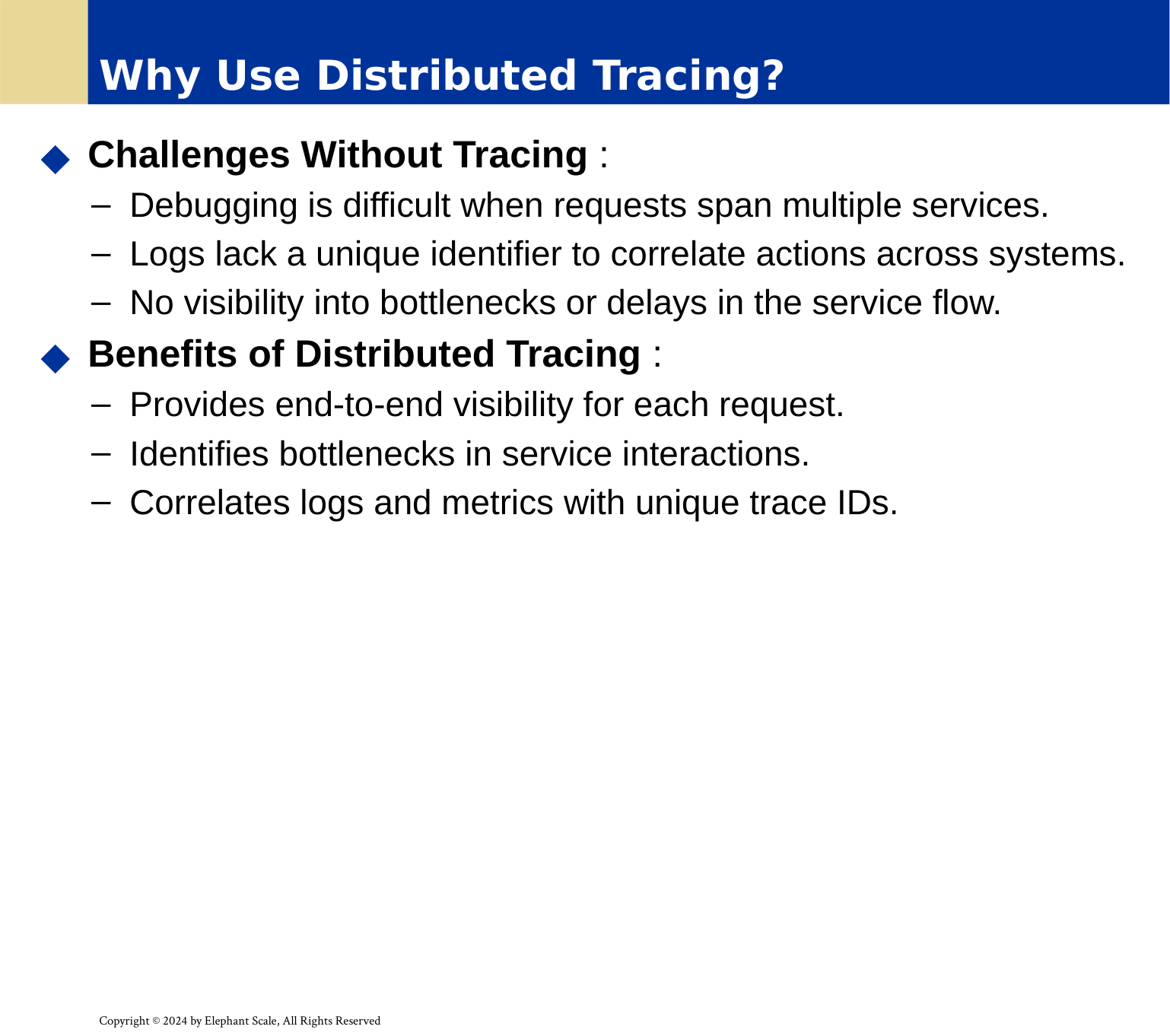

# Why Use Distributed Tracing?
 Challenges Without Tracing :
 Debugging is difficult when requests span multiple services.
 Logs lack a unique identifier to correlate actions across systems.
 No visibility into bottlenecks or delays in the service flow.
 Benefits of Distributed Tracing :
 Provides end-to-end visibility for each request.
 Identifies bottlenecks in service interactions.
 Correlates logs and metrics with unique trace IDs.
Copyright © 2024 by Elephant Scale, All Rights Reserved